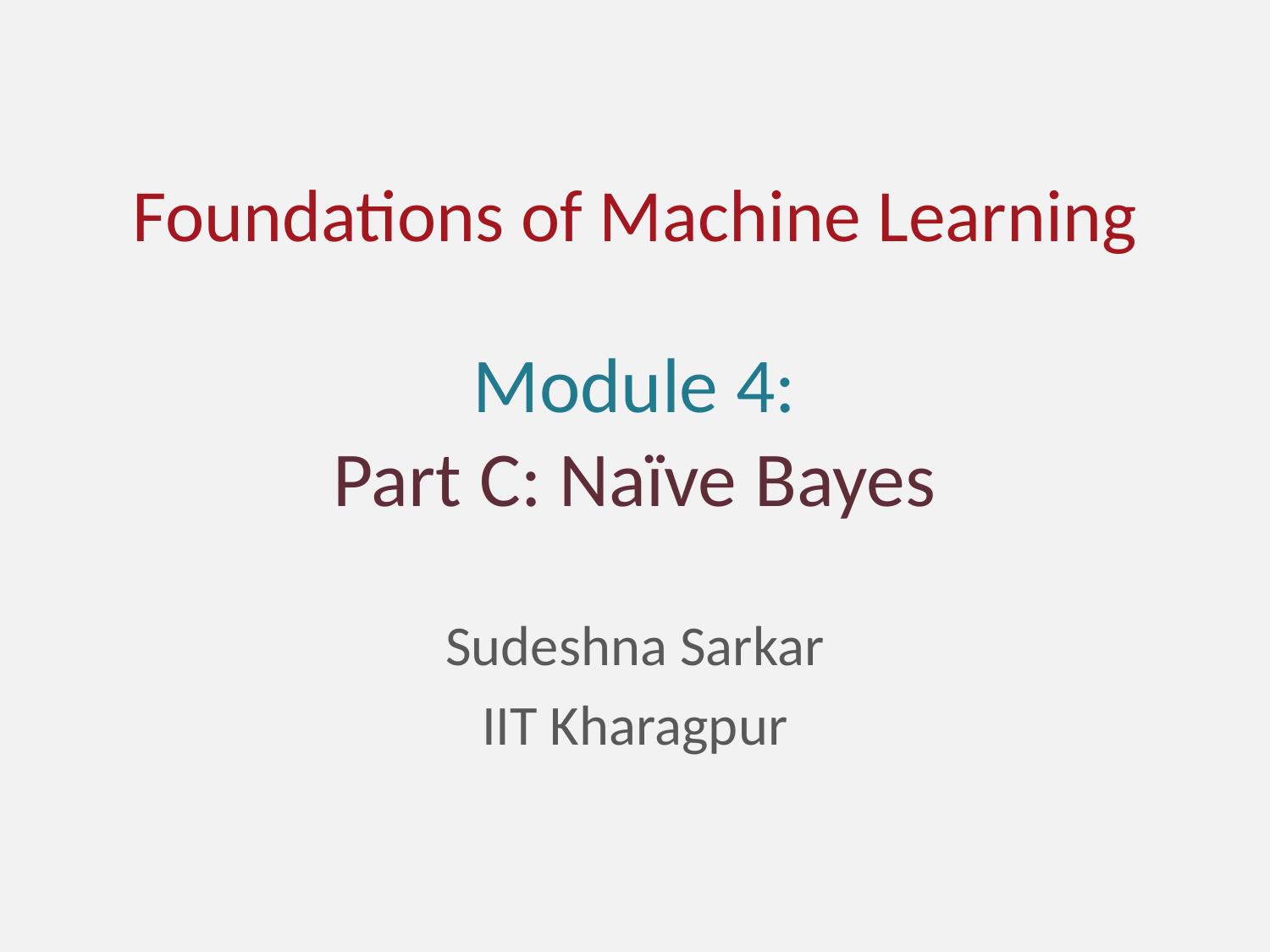

# Foundations of Machine Learning
Module 4:
Part C: Naïve Bayes
Sudeshna Sarkar
IIT Kharagpur